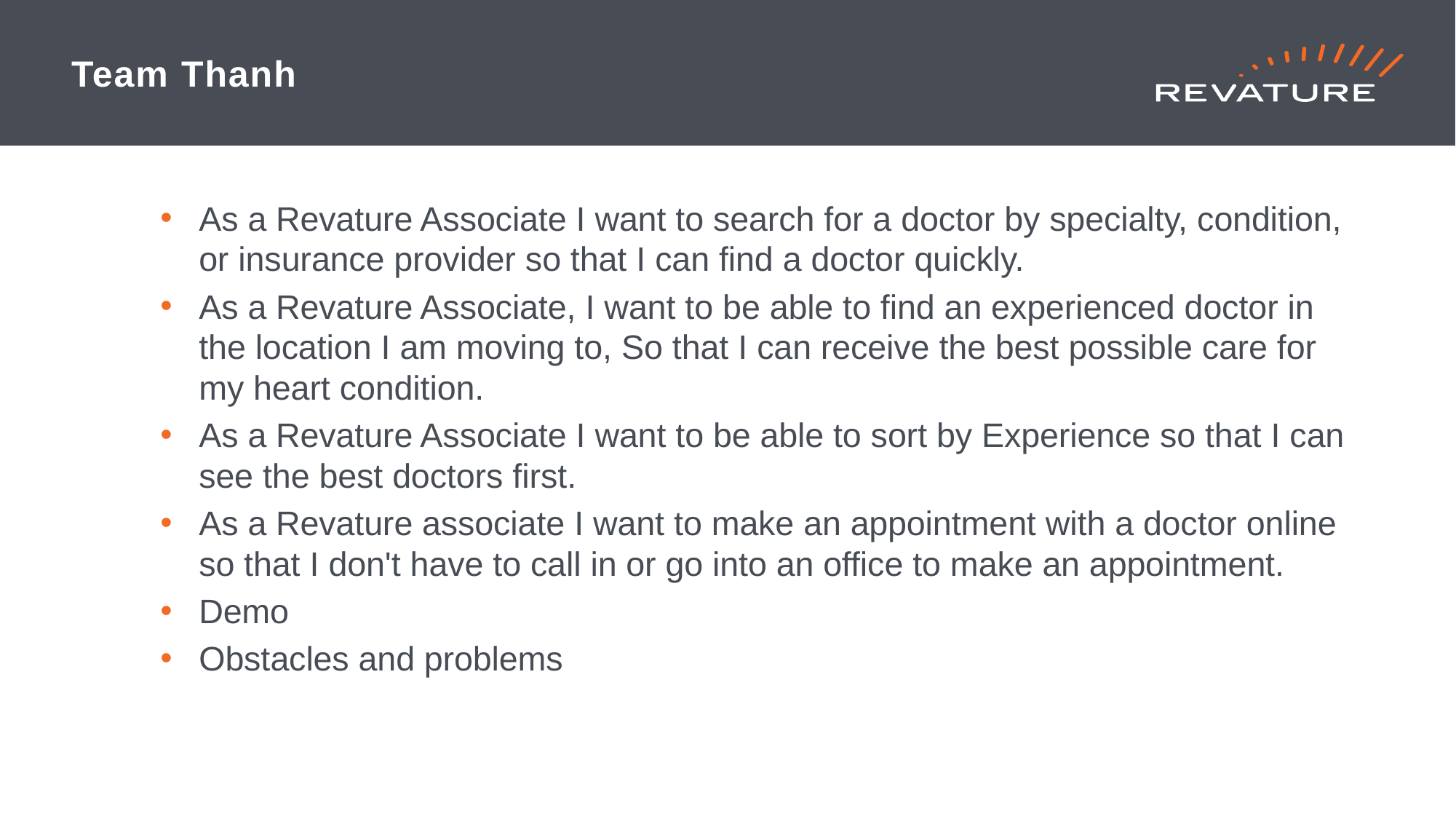

# Team Thanh
As a Revature Associate I want to search for a doctor by specialty, condition, or insurance provider so that I can find a doctor quickly.
As a Revature Associate, I want to be able to find an experienced doctor in the location I am moving to, So that I can receive the best possible care for my heart condition.
As a Revature Associate I want to be able to sort by Experience so that I can see the best doctors first.
As a Revature associate I want to make an appointment with a doctor online so that I don't have to call in or go into an office to make an appointment.
Demo
Obstacles and problems